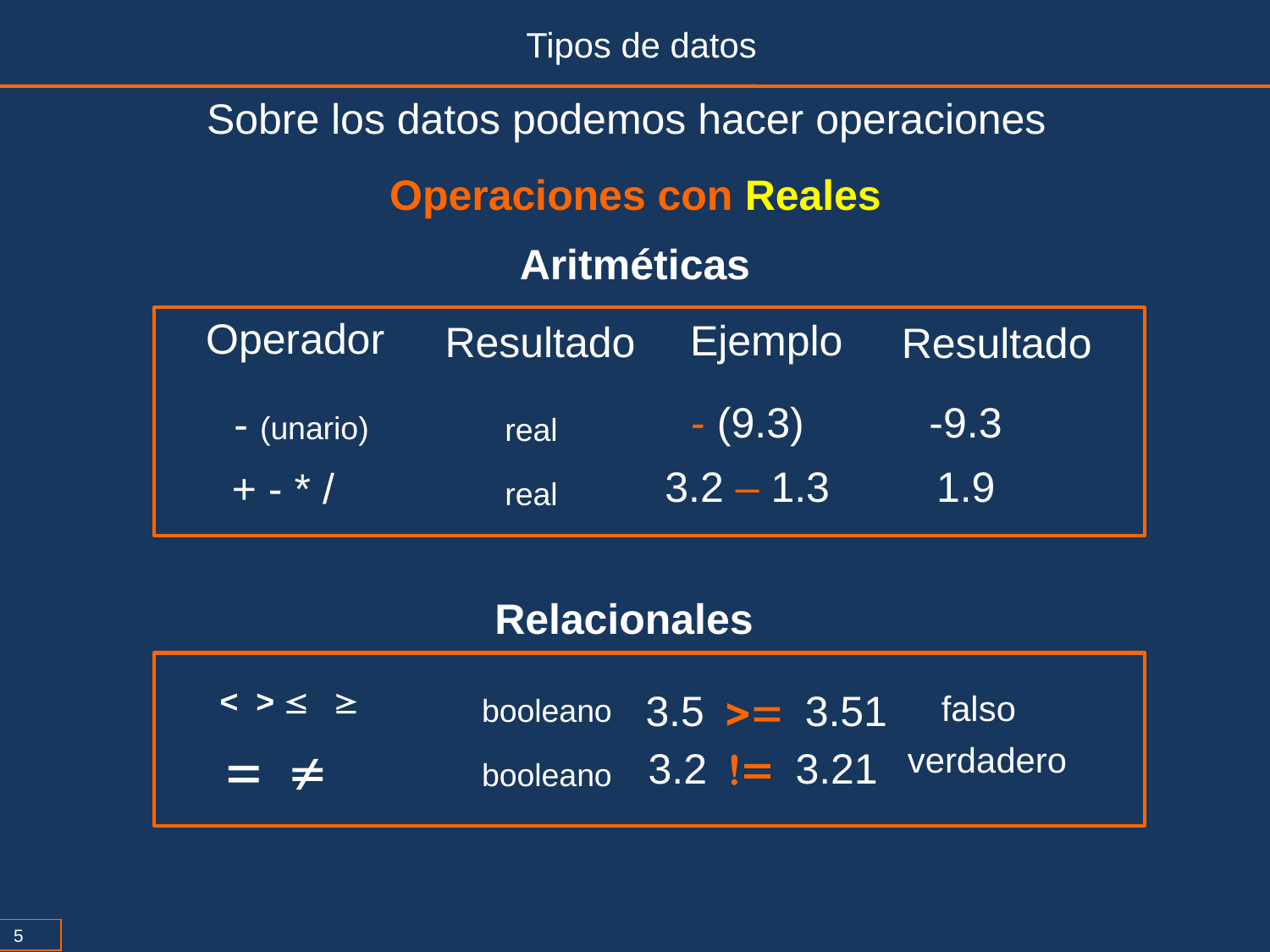

Tipos de datos
Sobre los datos podemos hacer operaciones
Operaciones con Reales
Aritméticas
Operador

Ejemplo
Resultado
Resultado
-9.3
- (9.3)
- (unario)
real
1.9
3.2 – 1.3
+ - * /
real
Relacionales

<  > ≤  ≥
3.5 >= 3.51
falso
booleano
verdadero
= ≠
3.2 != 3.21
booleano